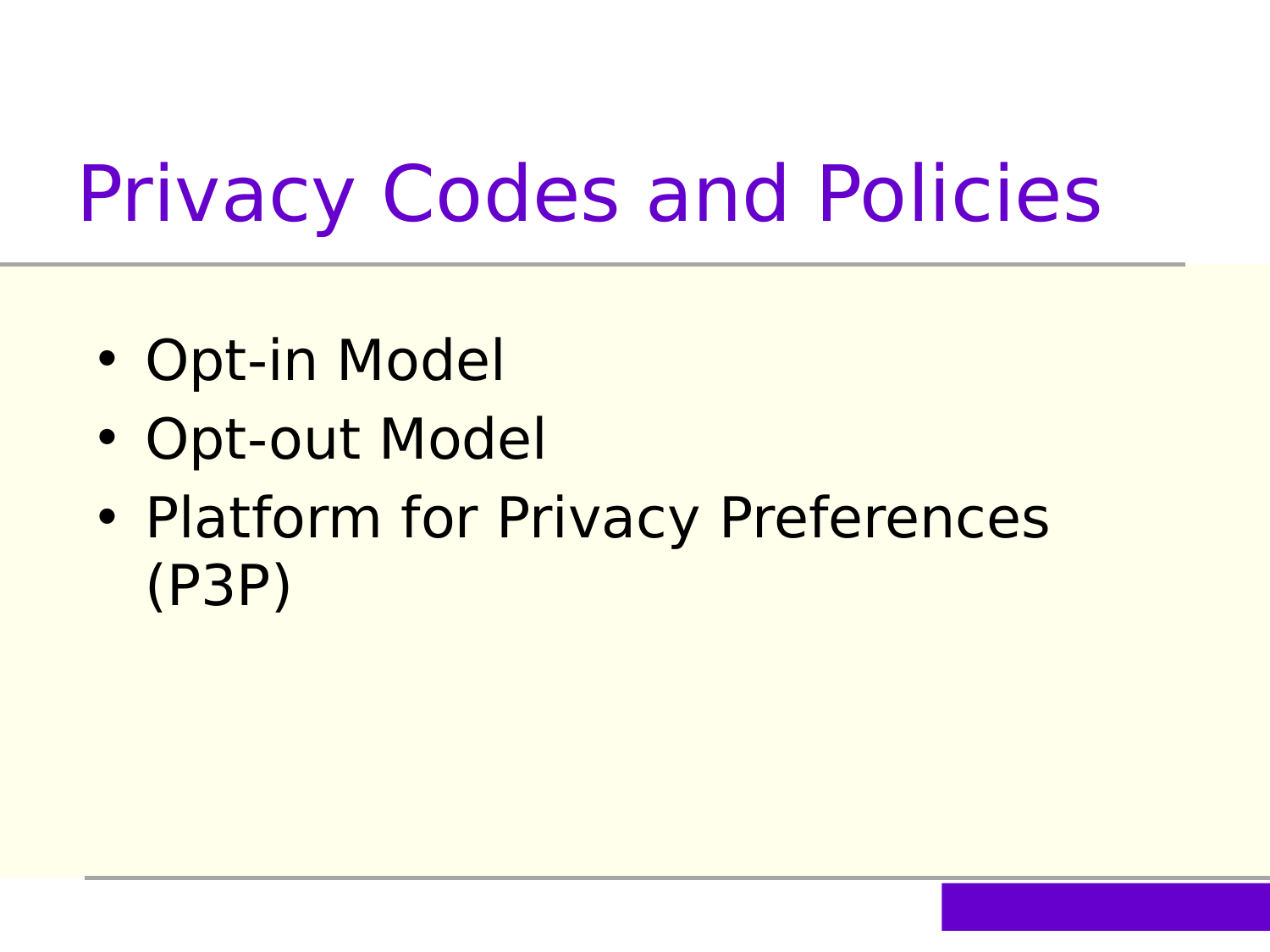

Privacy Codes and Policies
Opt-in Model
Opt-out Model
Platform for Privacy Preferences (P3P)